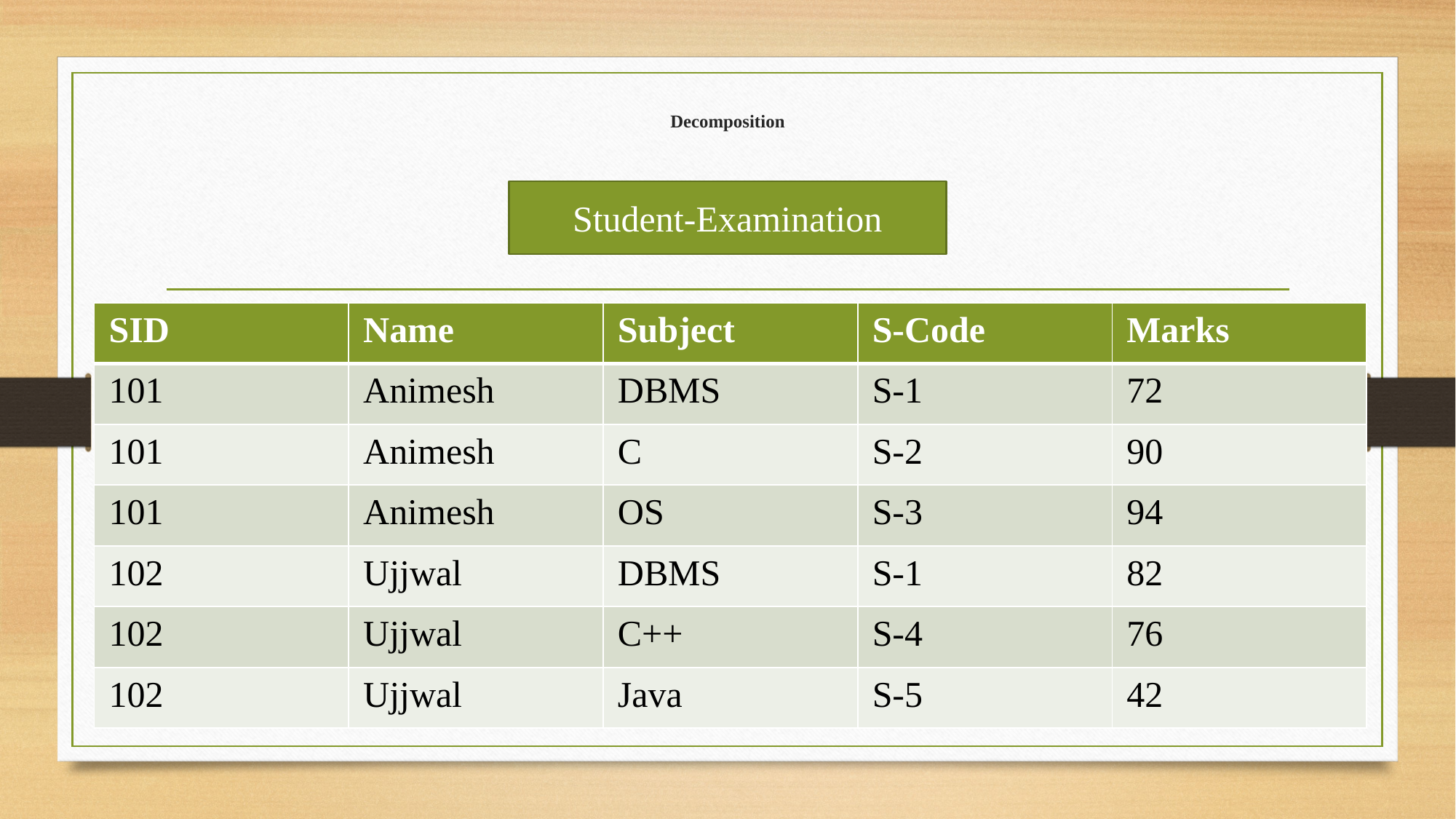

# Decomposition
Student-Examination
| SID | Name | Subject | S-Code | Marks |
| --- | --- | --- | --- | --- |
| 101 | Animesh | DBMS | S-1 | 72 |
| 101 | Animesh | C | S-2 | 90 |
| 101 | Animesh | OS | S-3 | 94 |
| 102 | Ujjwal | DBMS | S-1 | 82 |
| 102 | Ujjwal | C++ | S-4 | 76 |
| 102 | Ujjwal | Java | S-5 | 42 |